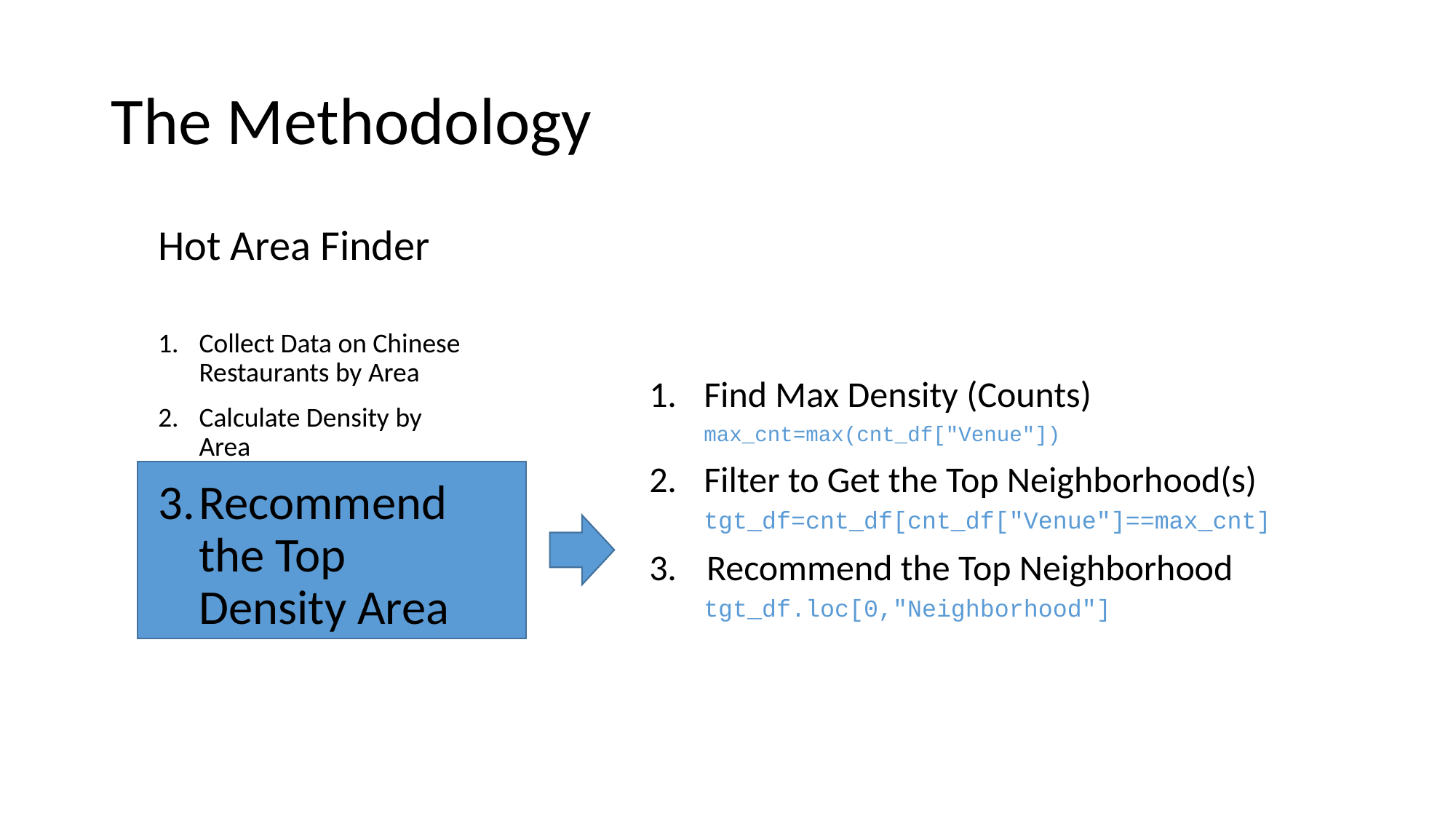

# The Methodology
Hot Area Finder

Collect Data on Chinese Restaurants by Area
Calculate Density by Area
Recommend the Top Density Area

Find Max Density (Counts)
max_cnt=max(cnt_df["Venue"])
Filter to Get the Top Neighborhood(s)
tgt_df=cnt_df[cnt_df["Venue"]==max_cnt]
  Recommend the Top Neighborhood
tgt_df.loc[0,"Neighborhood"]